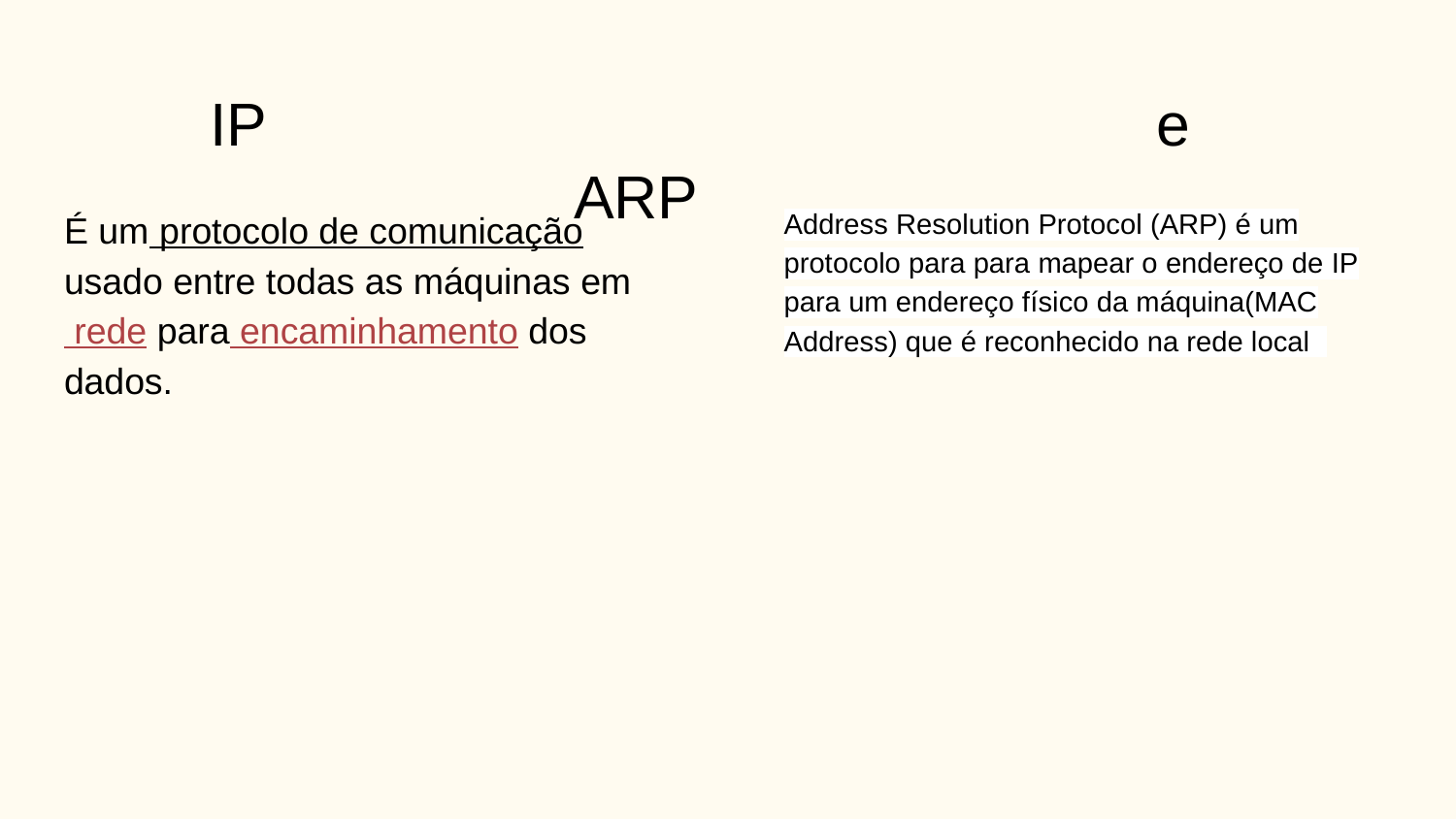

# IP							e				ARP
É um protocolo de comunicação usado entre todas as máquinas em rede para encaminhamento dos dados.
Address Resolution Protocol (ARP) é um protocolo para para mapear o endereço de IP para um endereço físico da máquina(MAC Address) que é reconhecido na rede local